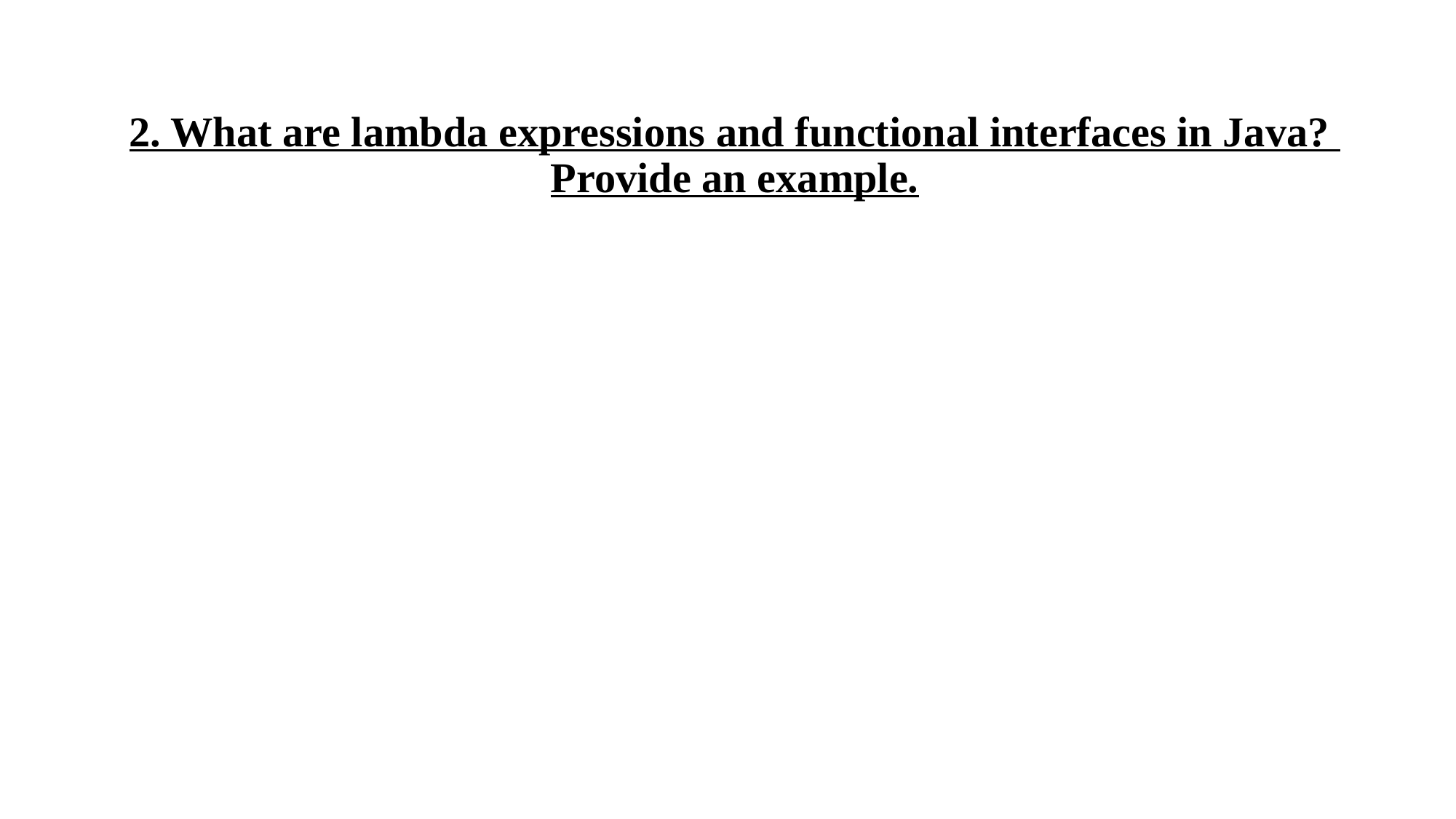

# 2. What are lambda expressions and functional interfaces in Java? Provide an example.